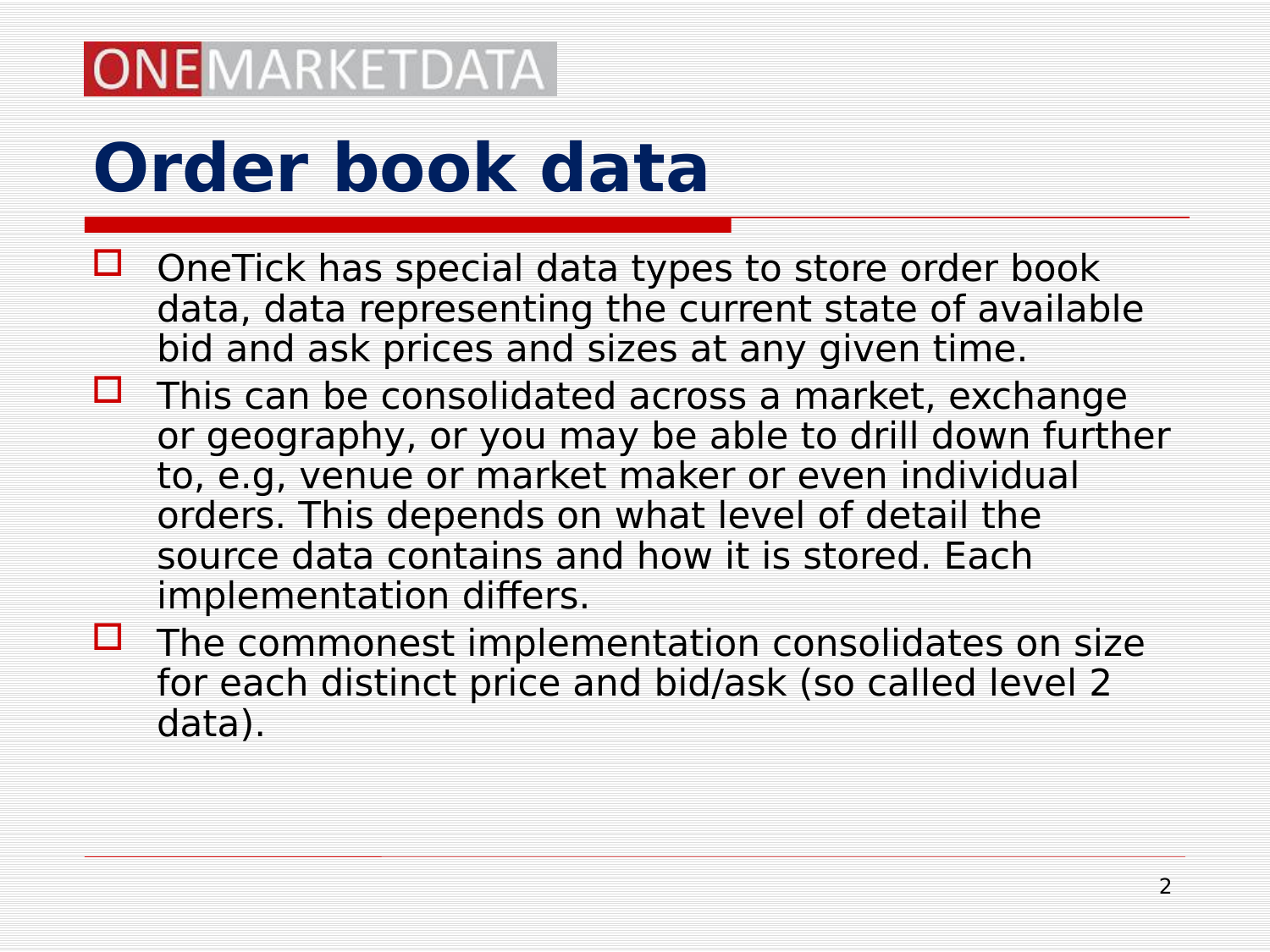

# Order book data
OneTick has special data types to store order book data, data representing the current state of available bid and ask prices and sizes at any given time.
This can be consolidated across a market, exchange or geography, or you may be able to drill down further to, e.g, venue or market maker or even individual orders. This depends on what level of detail the source data contains and how it is stored. Each implementation differs.
The commonest implementation consolidates on size for each distinct price and bid/ask (so called level 2 data).
2